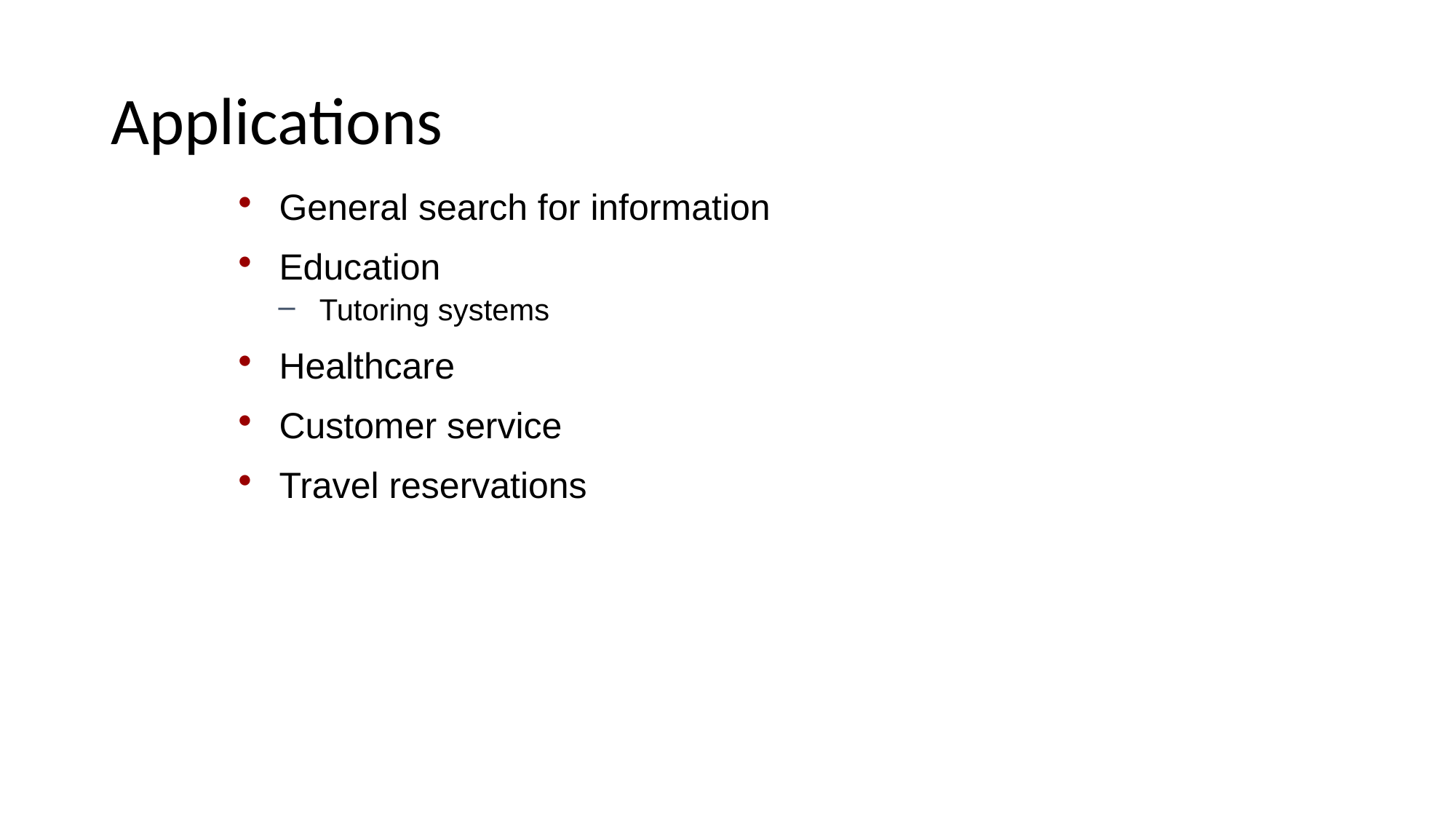

# Applications
General search for information
Education
Tutoring systems
Healthcare
Customer service
Travel reservations